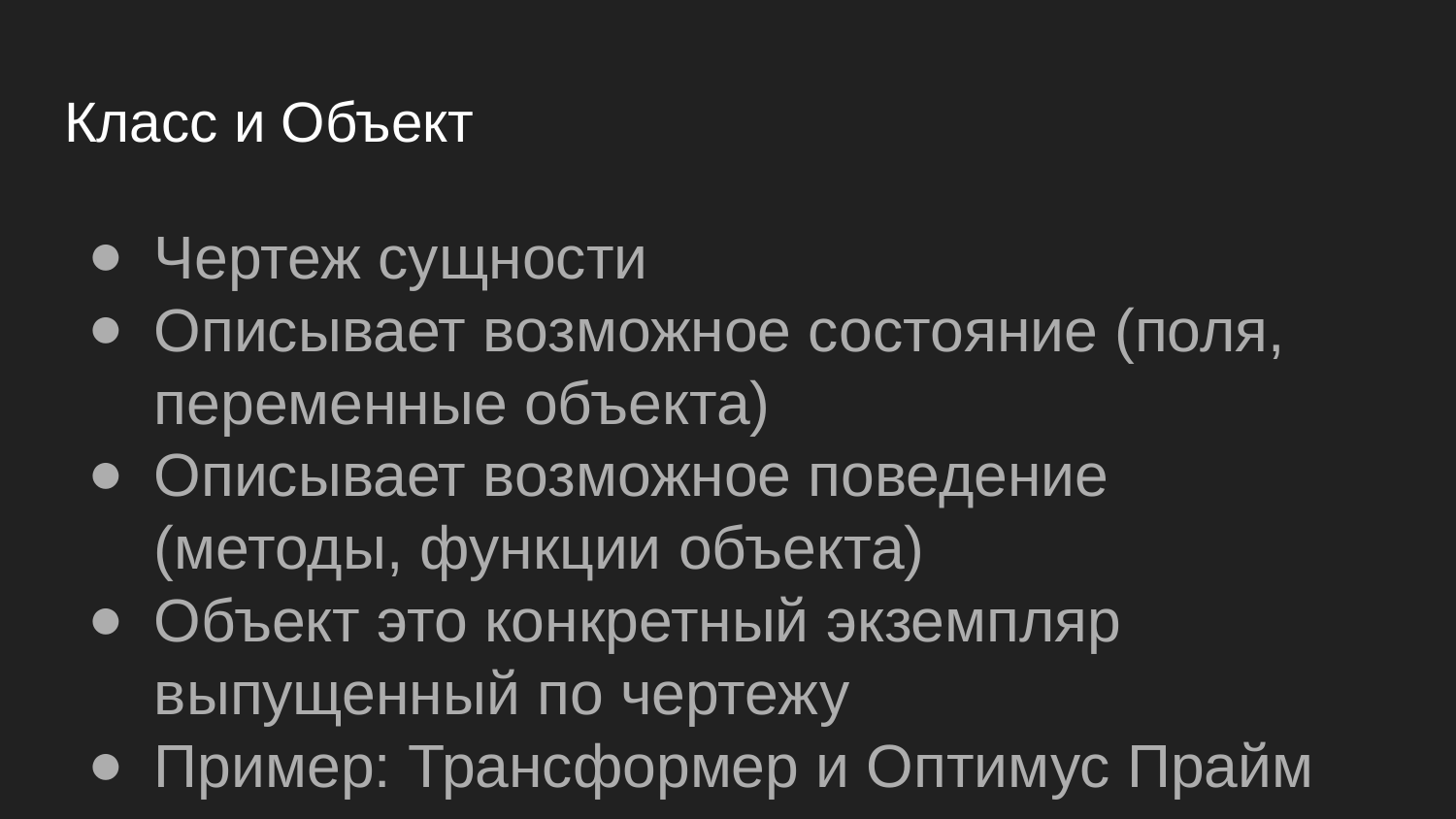

# Класс и Объект
Чертеж сущности
Описывает возможное состояние (поля, переменные объекта)
Описывает возможное поведение (методы, функции объекта)
Объект это конкретный экземпляр выпущенный по чертежу
Пример: Трансформер и Оптимус Прайм